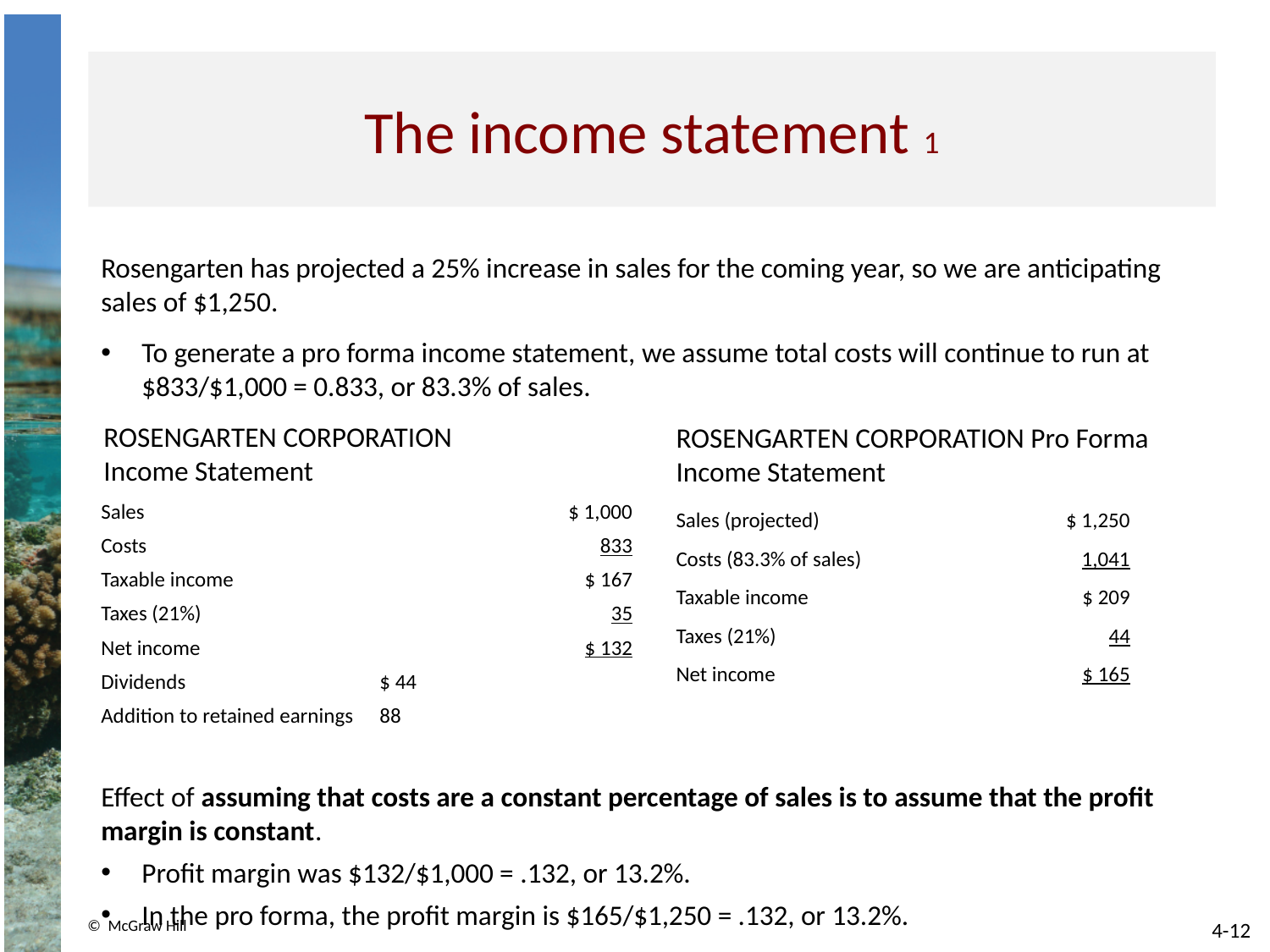

# The income statement 1
Rosengarten has projected a 25% increase in sales for the coming year, so we are anticipating sales of $1,250.
To generate a pro forma income statement, we assume total costs will continue to run at $833/$1,000 = 0.833, or 83.3% of sales.
ROSENGARTEN CORPORATION Income Statement
ROSENGARTEN CORPORATION Pro Forma Income Statement
| Sales | $ 1,000 |
| --- | --- |
| Costs | 833 |
| Taxable income | $ 167 |
| Taxes (21%) | 35 |
| Net income | $ 132 |
| Dividends | $ 44 |
| Addition to retained earnings | 88 |
| Sales (projected) | $ 1,250 |
| --- | --- |
| Costs (83.3% of sales) | 1,041 |
| Taxable income | $ 209 |
| Taxes (21%) | 44 |
| Net income | $ 165 |
Effect of assuming that costs are a constant percentage of sales is to assume that the profit margin is constant.
Profit margin was $132/$1,000 = .132, or 13.2%.
In the pro forma, the profit margin is $165/$1,250 = .132, or 13.2%.